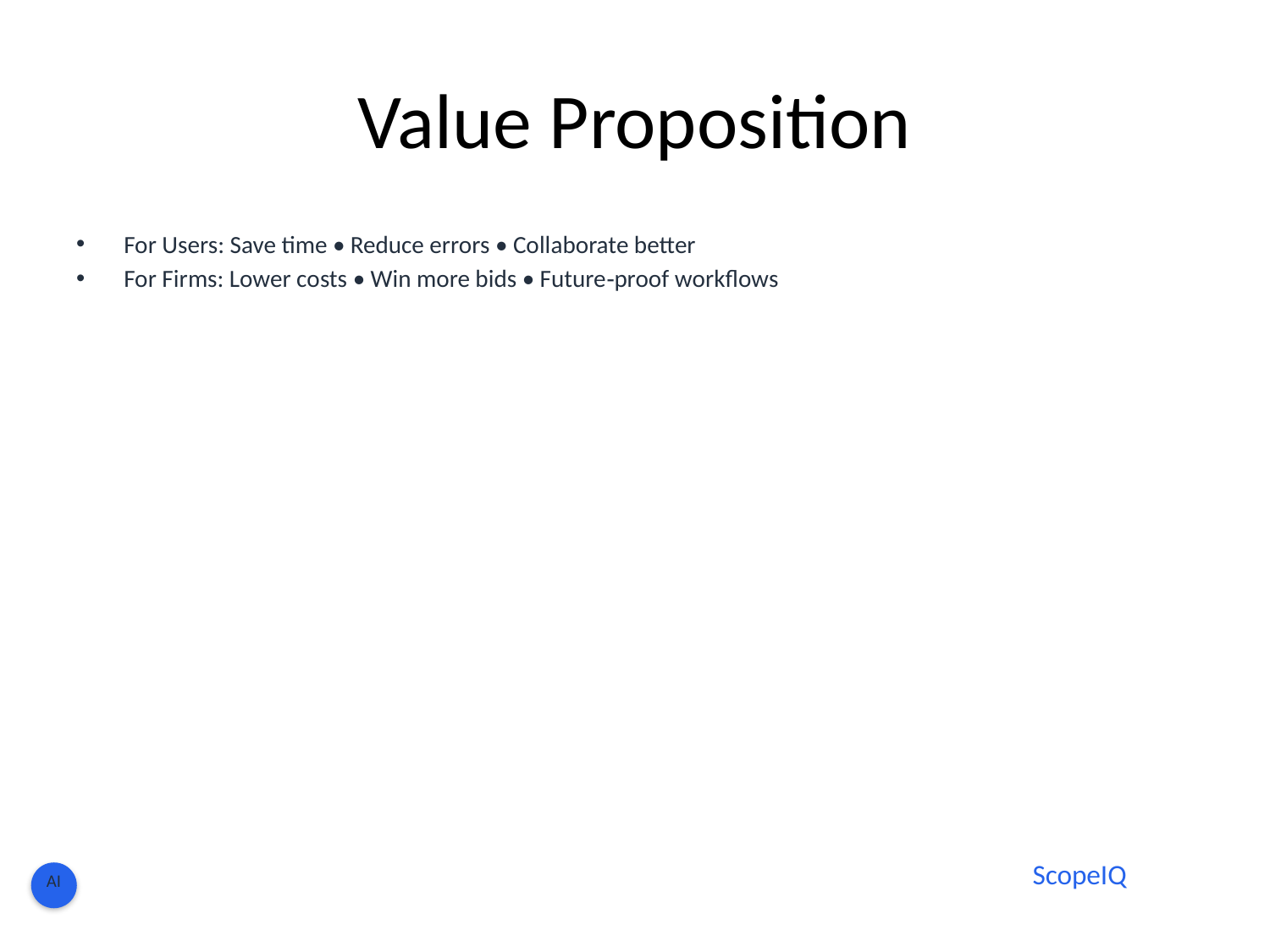

# Value Proposition
For Users: Save time • Reduce errors • Collaborate better
For Firms: Lower costs • Win more bids • Future‑proof workflows
ScopeIQ

AI